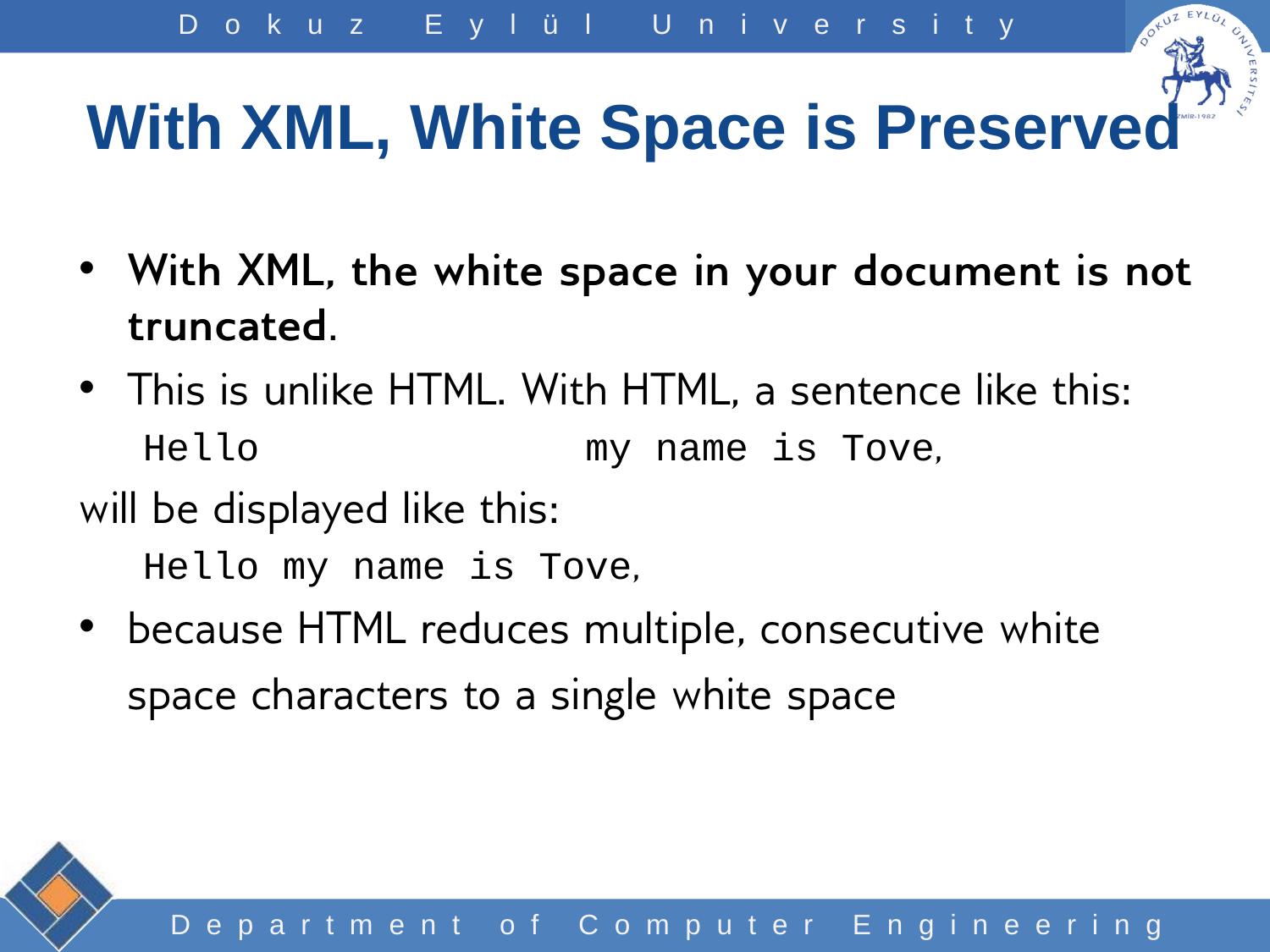

# With XML, White Space is Preserved
With XML, the white space in your document is not truncated.
This is unlike HTML. With HTML, a sentence like this:
Hello              my name is Tove,
will be displayed like this:
Hello my name is Tove,
because HTML reduces multiple, consecutive white space characters to a single white space